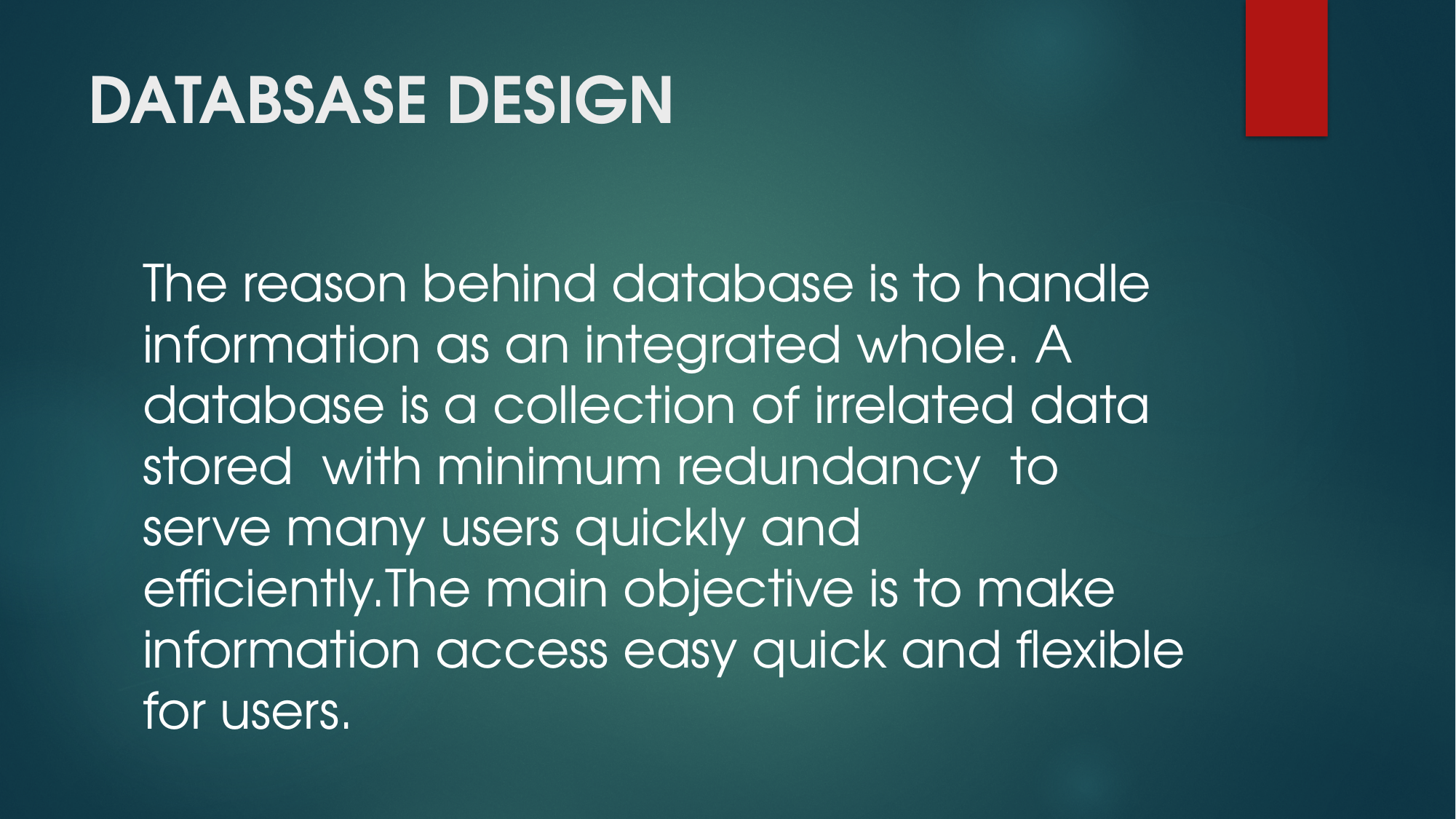

# DATABSASE DESIGN
The reason behind database is to handle information as an integrated whole. A database is a collection of irrelated data stored  with minimum redundancy  to serve many users quickly and efficiently.The main objective is to make information access easy quick and flexible for users.